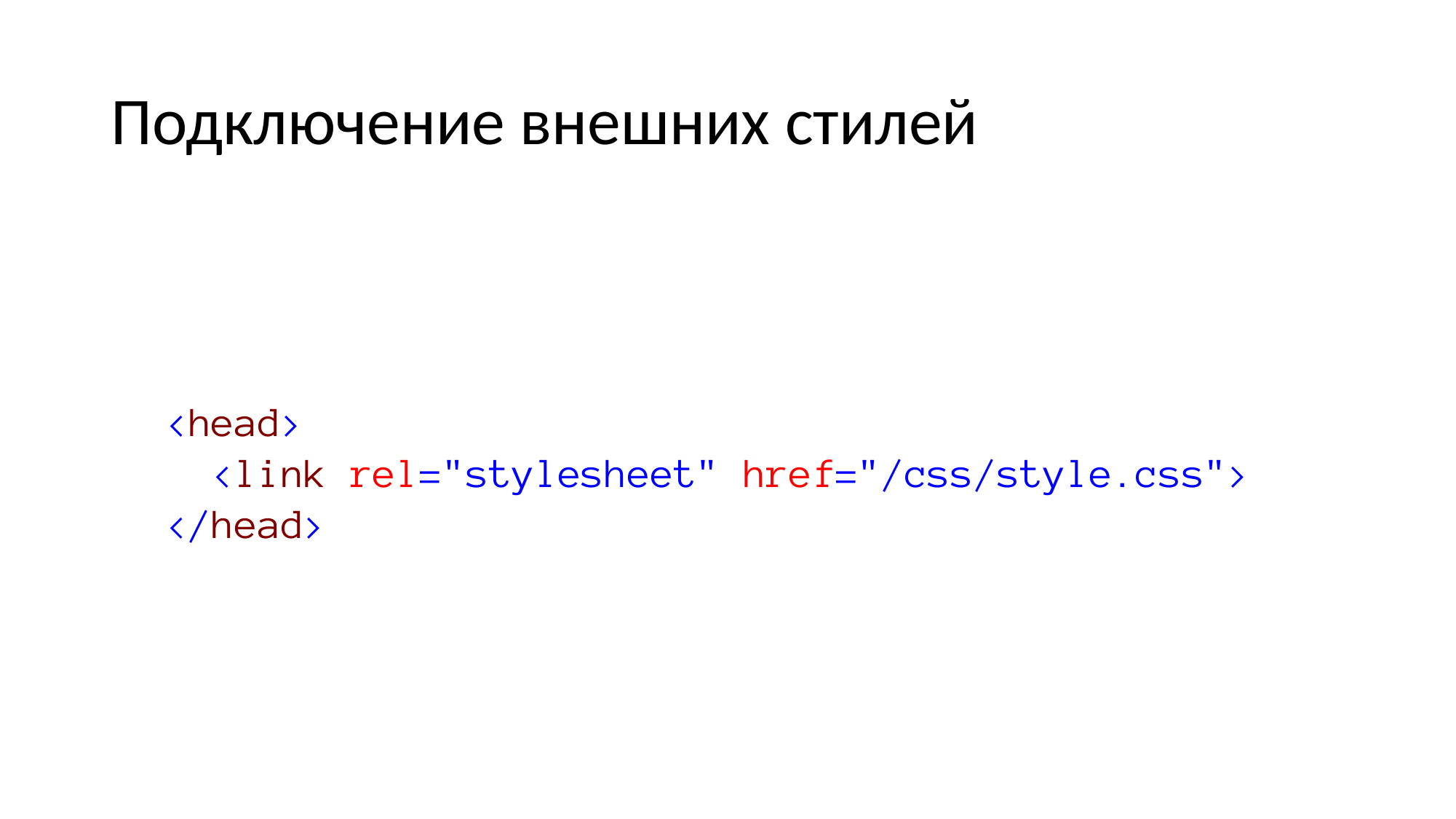

# Подключение внешних стилей
<head>
  <link rel="stylesheet" href="/css/style.css">
</head>